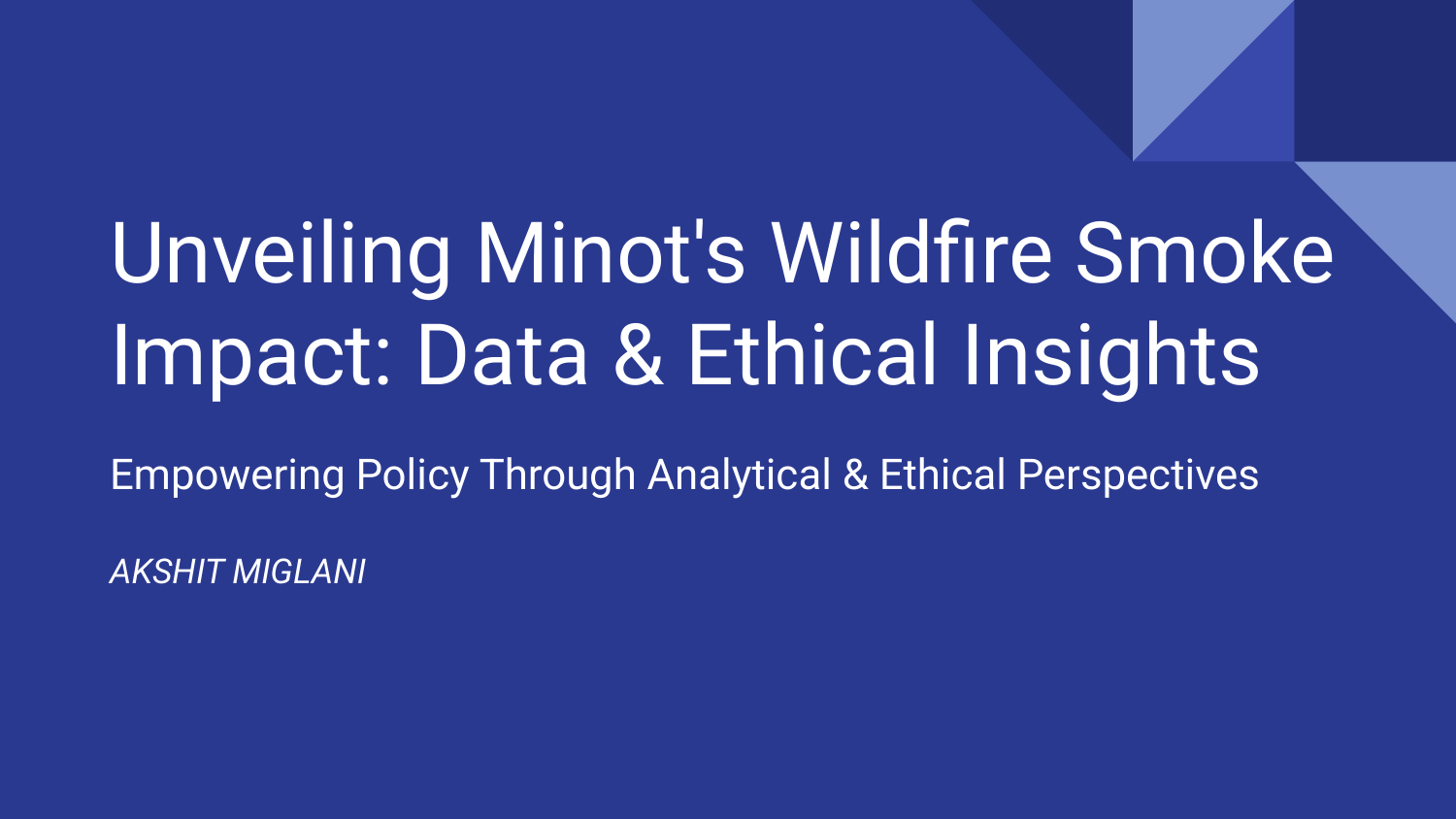

# Unveiling Minot's Wildfire Smoke Impact: Data & Ethical Insights
Empowering Policy Through Analytical & Ethical Perspectives
AKSHIT MIGLANI